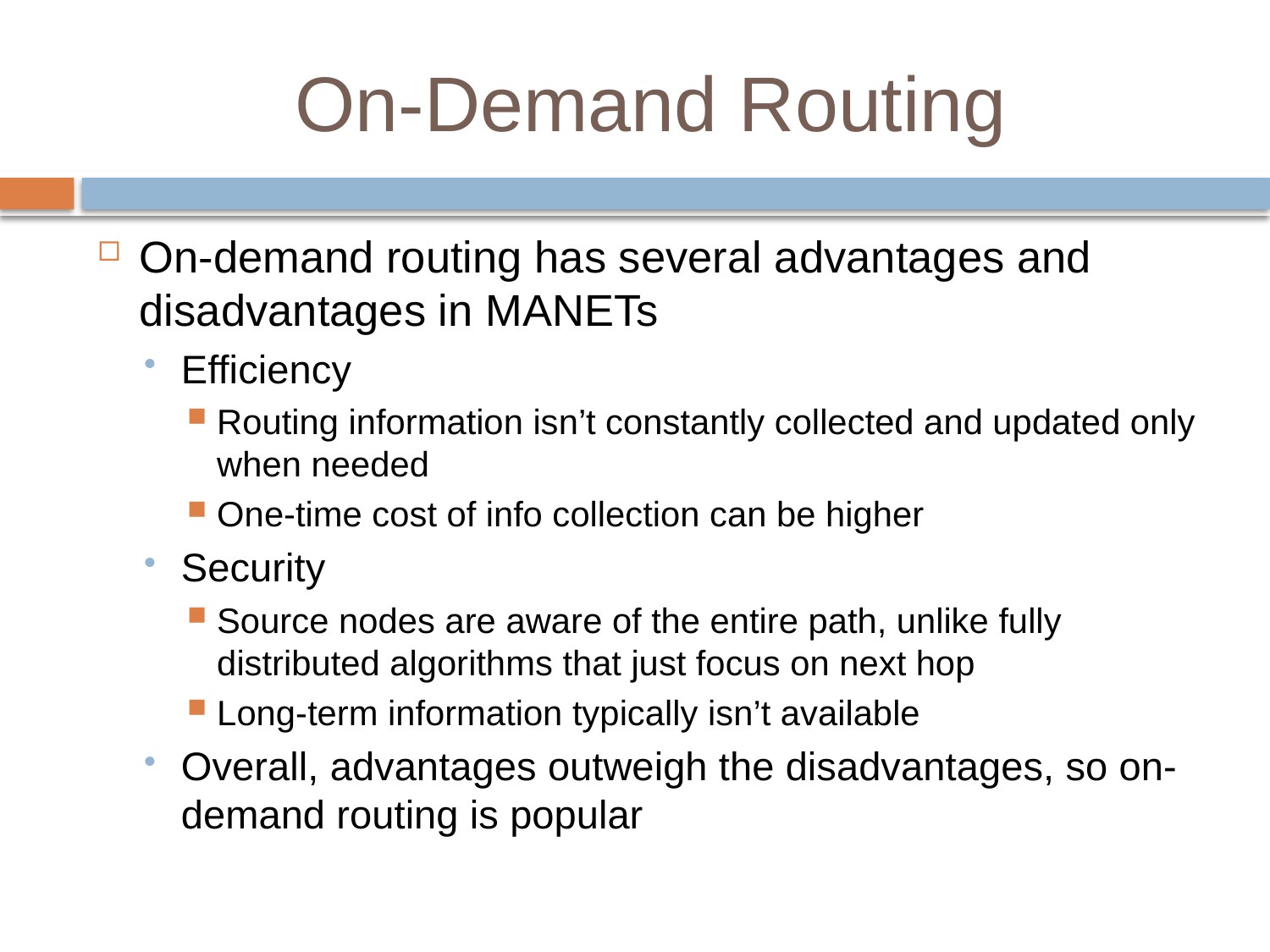

# On-Demand Routing
On-demand routing has several advantages and disadvantages in MANETs
Efficiency
Routing information isn’t constantly collected and updated only when needed
One-time cost of info collection can be higher
Security
Source nodes are aware of the entire path, unlike fully distributed algorithms that just focus on next hop
Long-term information typically isn’t available
Overall, advantages outweigh the disadvantages, so on-demand routing is popular